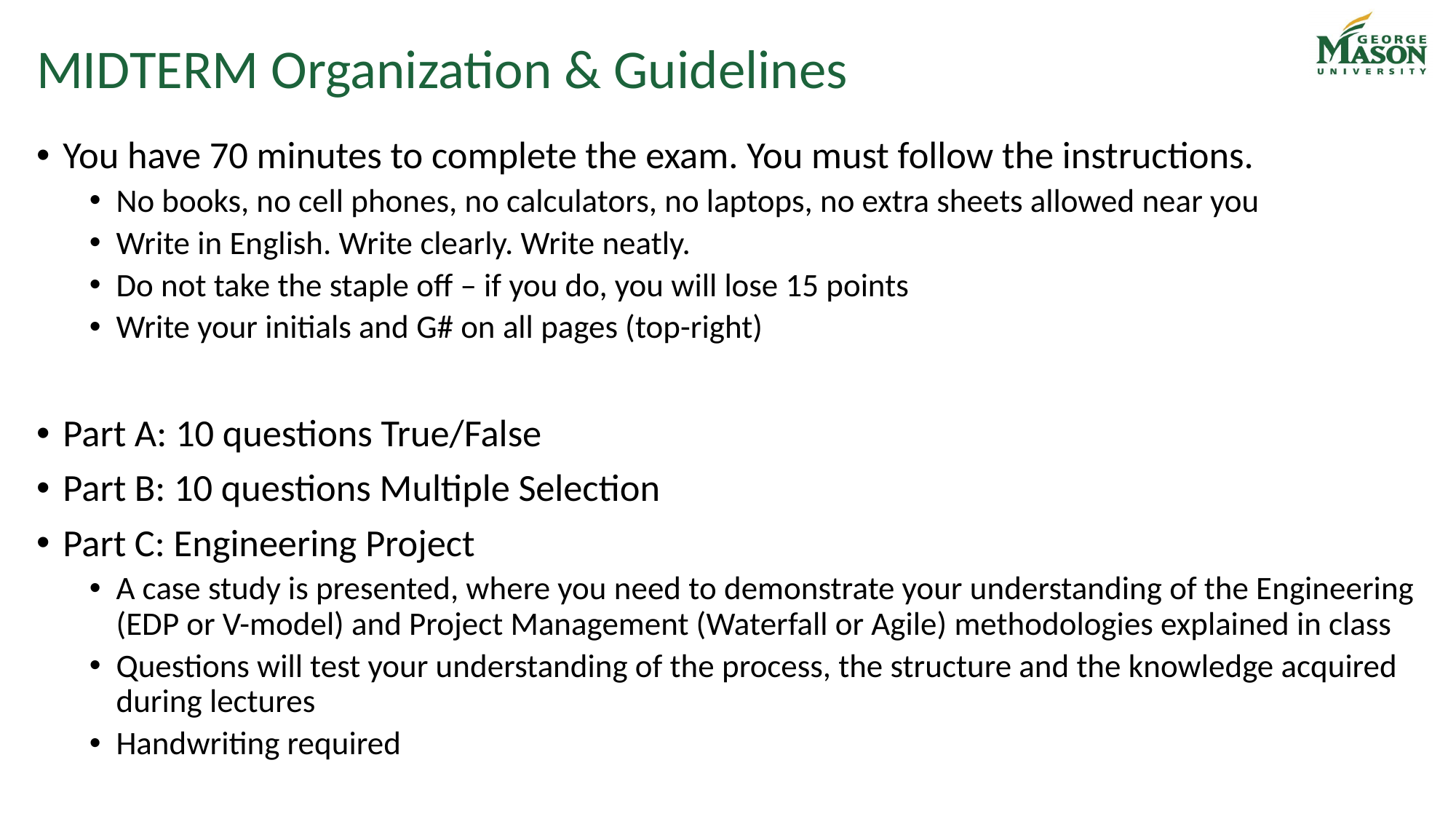

# MIDTERM Organization & Guidelines
You have 70 minutes to complete the exam. You must follow the instructions.
No books, no cell phones, no calculators, no laptops, no extra sheets allowed near you
Write in English. Write clearly. Write neatly.
Do not take the staple off – if you do, you will lose 15 points
Write your initials and G# on all pages (top-right)

Part A: 10 questions True/False
Part B: 10 questions Multiple Selection
Part C: Engineering Project
A case study is presented, where you need to demonstrate your understanding of the Engineering (EDP or V-model) and Project Management (Waterfall or Agile) methodologies explained in class
Questions will test your understanding of the process, the structure and the knowledge acquired during lectures
Handwriting required